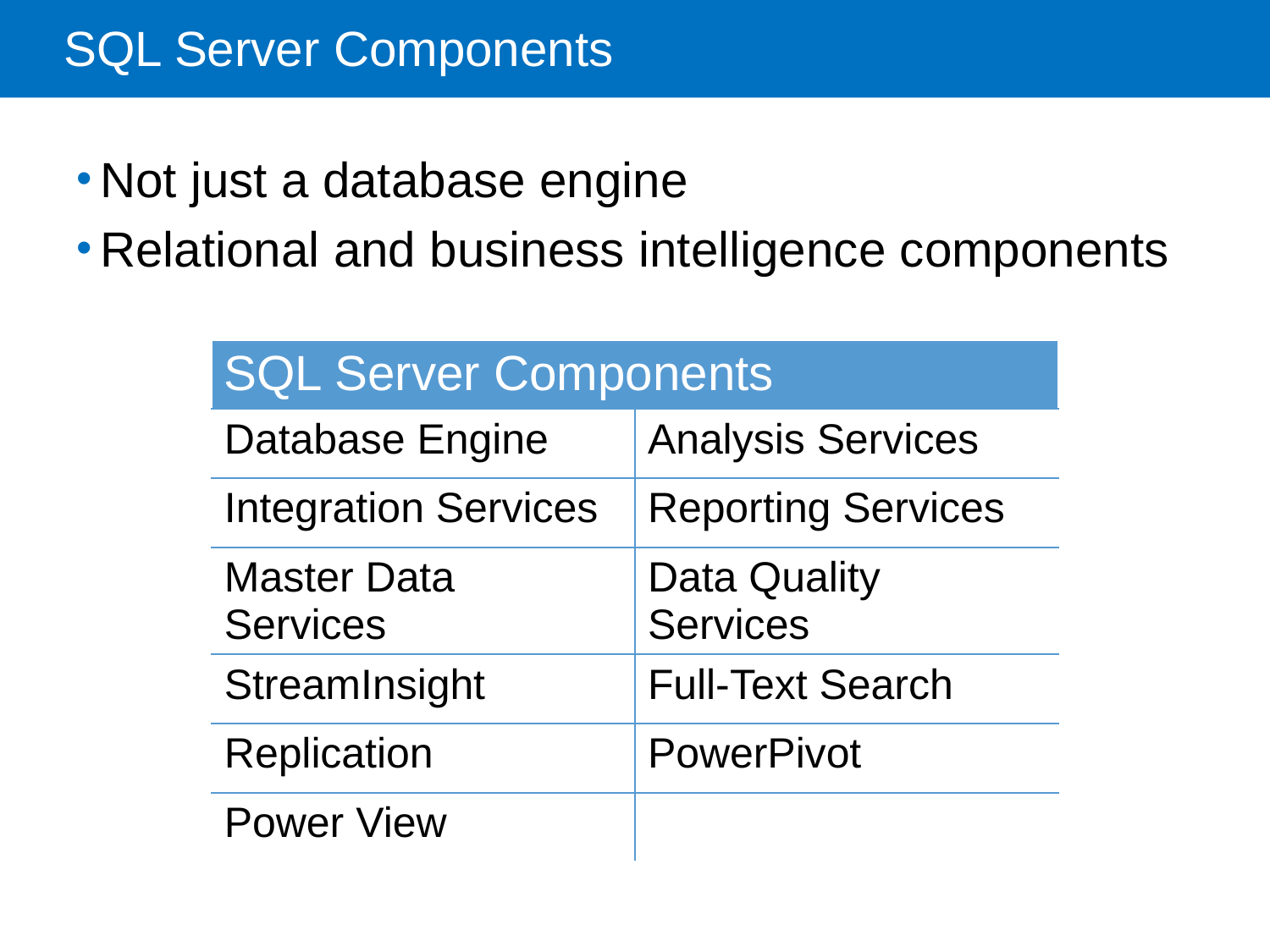

# SQL Server Components
Not just a database engine
Relational and business intelligence components

| SQL Server Components |  |
| --- | --- |
| Database Engine | Analysis Services |
| Integration Services | Reporting Services |
| Master Data Services | Data Quality Services |
| StreamInsight | Full-Text Search |
| Replication | PowerPivot |
| Power View |  |